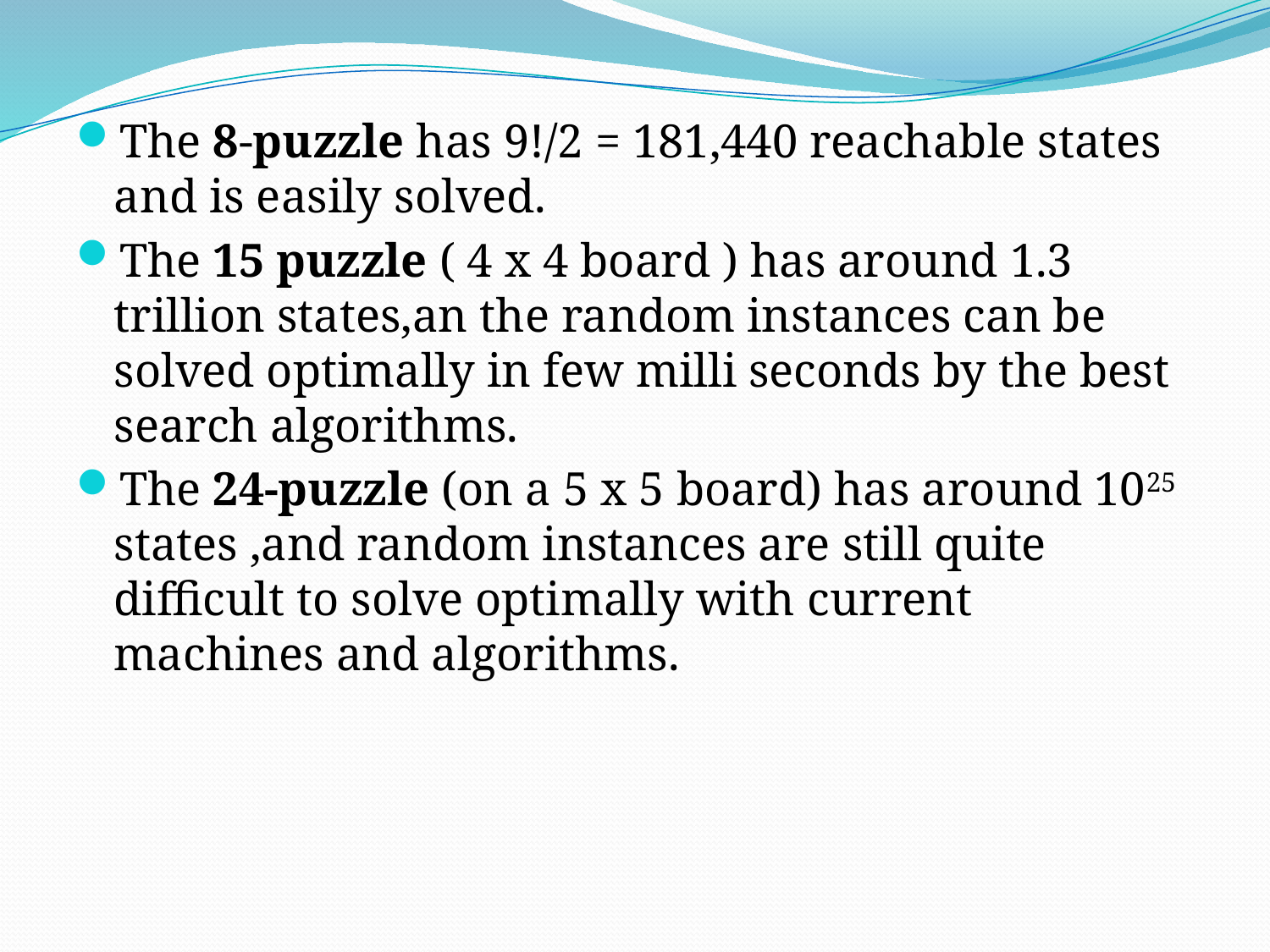

The 8-puzzle has 9!/2 = 181,440 reachable states and is easily solved.
The 15 puzzle ( 4 x 4 board ) has around 1.3 trillion states,an the random instances can be solved optimally in few milli seconds by the best search algorithms.
The 24-puzzle (on a 5 x 5 board) has around 1025  states ,and random instances are still quite difficult to solve optimally with current machines and algorithms.